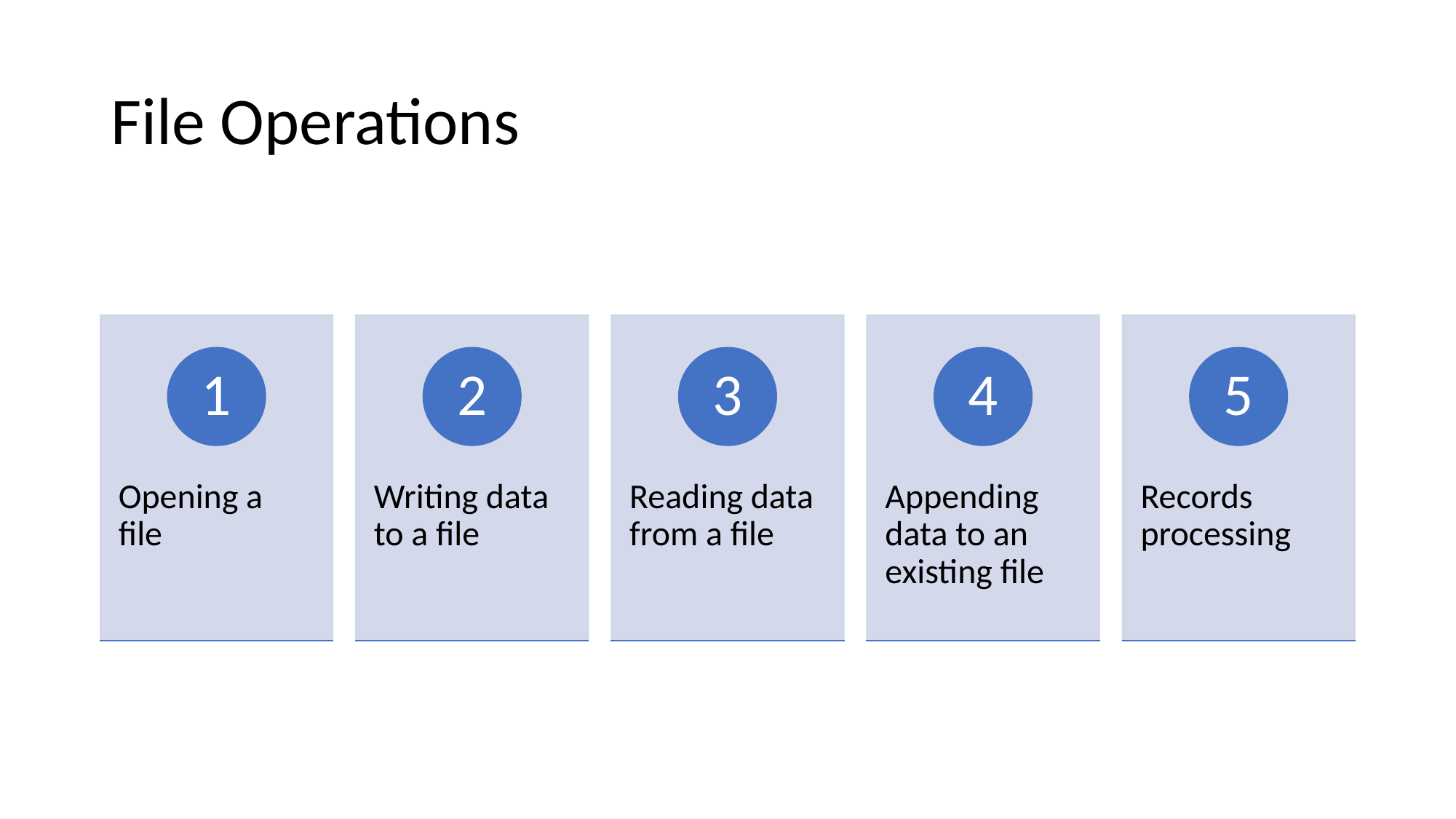

# File Operations
Opening a file
1
Writing data to a file
2
Reading data from a file
3
Appending data to an existing file
4
Records processing
5